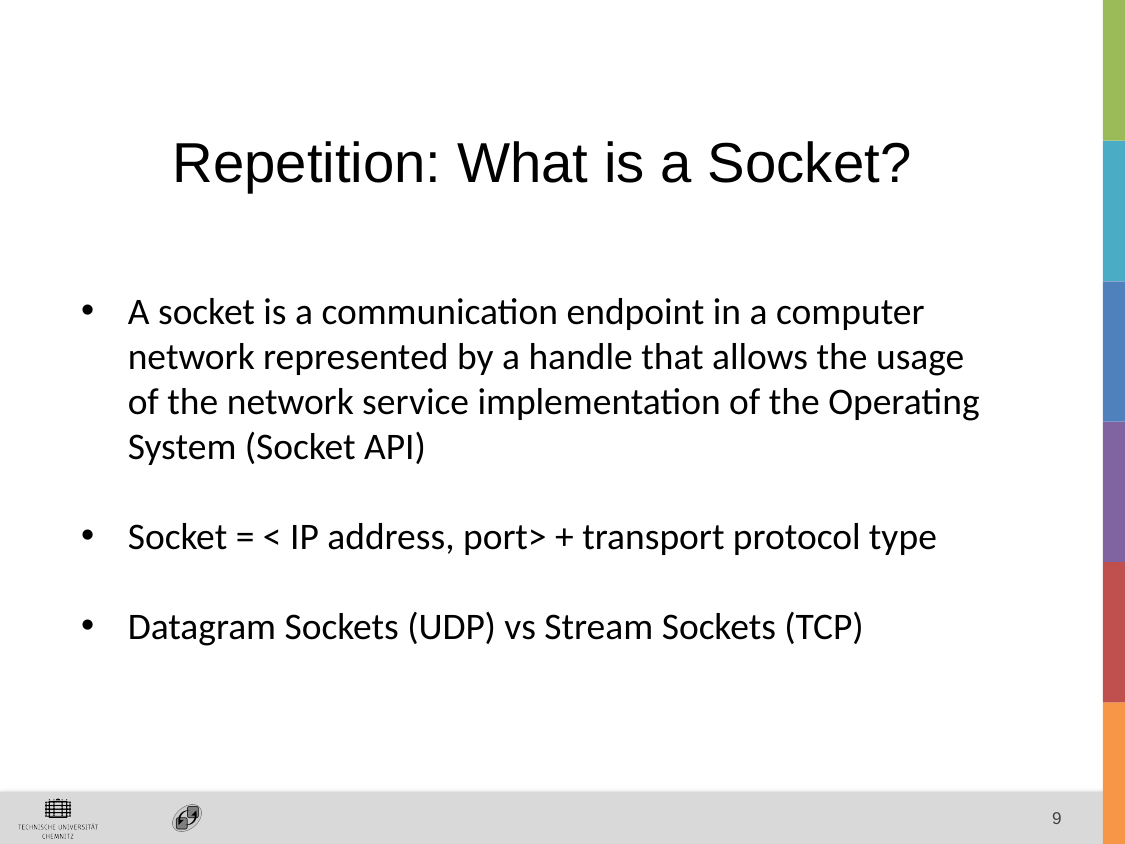

Repetition: What is a Socket?

A socket is a communication endpoint in a computer network represented by a handle that allows the usage of the network service implementation of the Operating System (Socket API)

Socket = < IP address, port> + transport protocol type

Datagram Sockets (UDP) vs Stream Sockets (TCP)
9